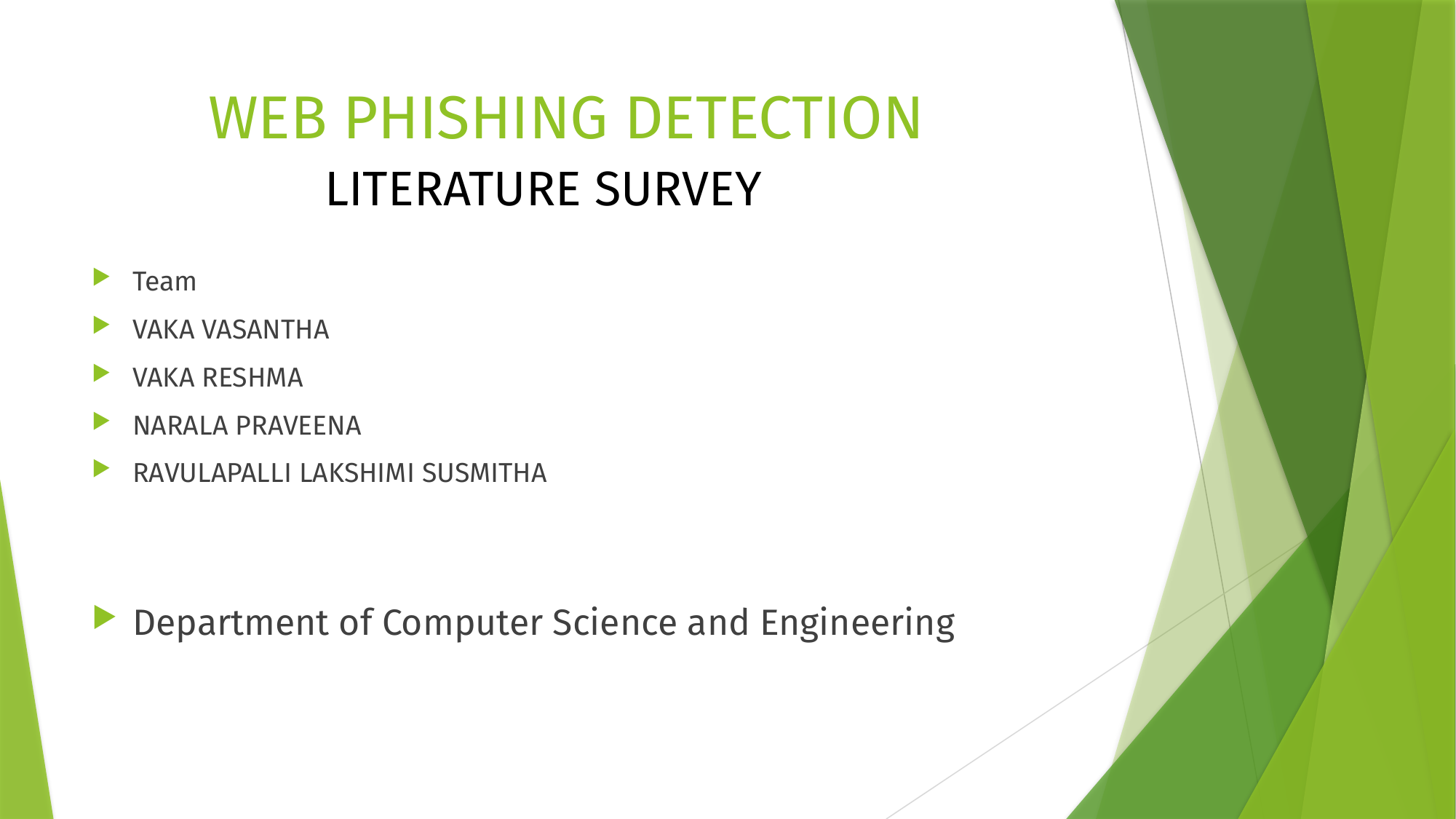

# WEB PHISHING DETECTION LITERATURE SURVEY
Team
VAKA VASANTHA
VAKA RESHMA
NARALA PRAVEENA
RAVULAPALLI LAKSHIMI SUSMITHA

Department of Computer Science and Engineering